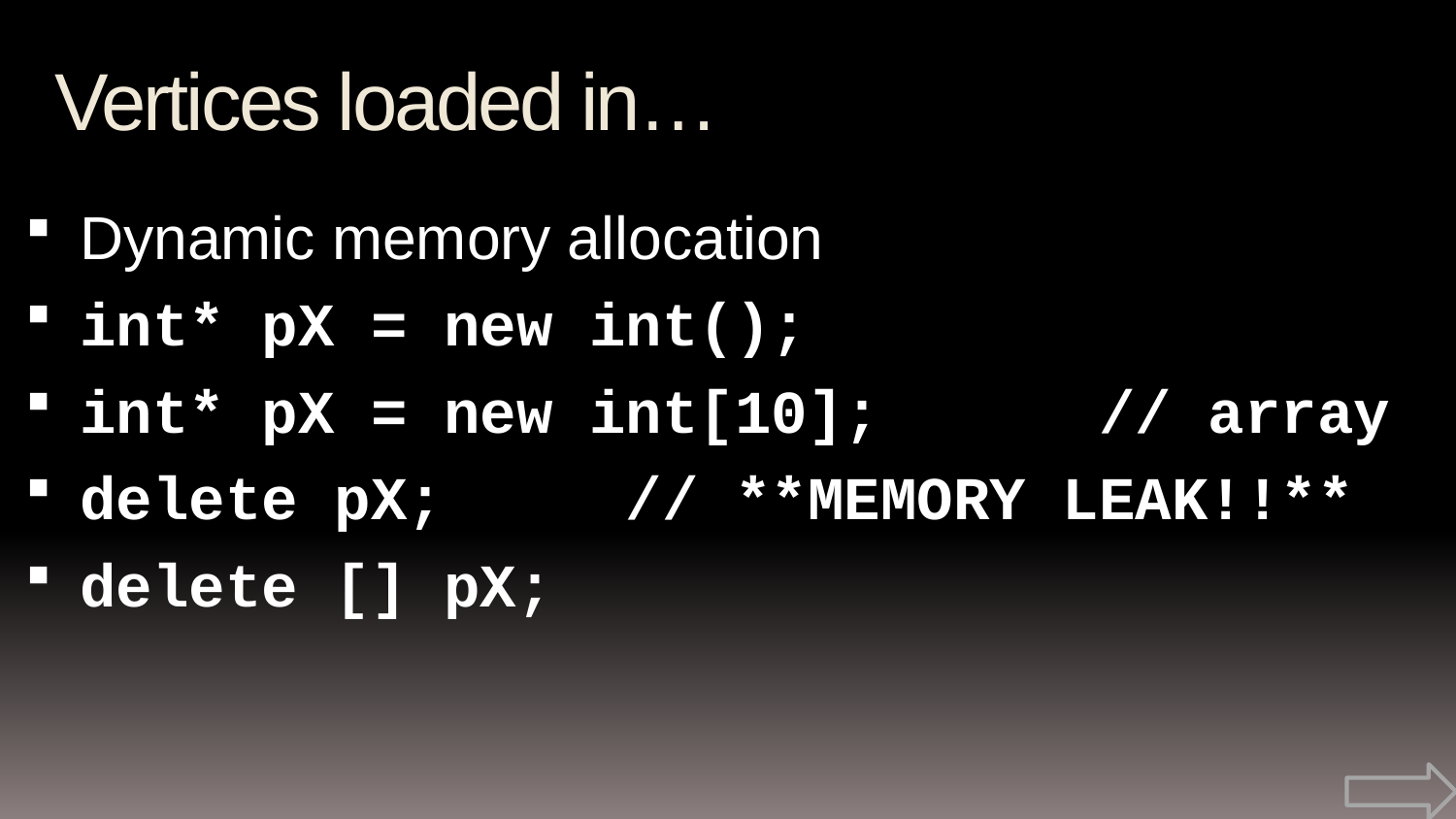

Vertices loaded in…
Dynamic memory allocation
int* pX = new int();
int* pX = new int[10];		// array
delete pX;	   // **MEMORY LEAK!!**
delete [] pX;